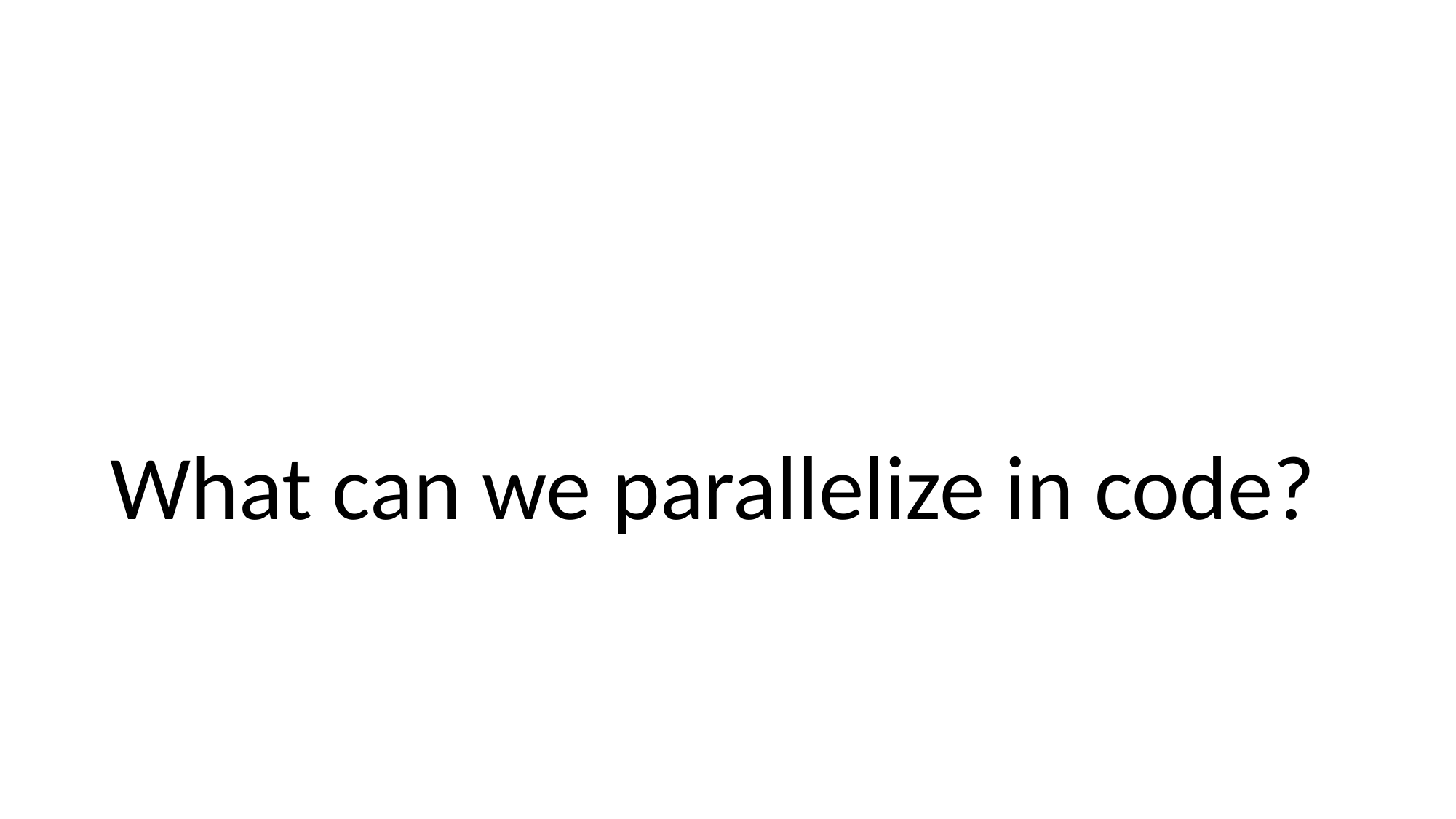

# What can we parallelize in code?